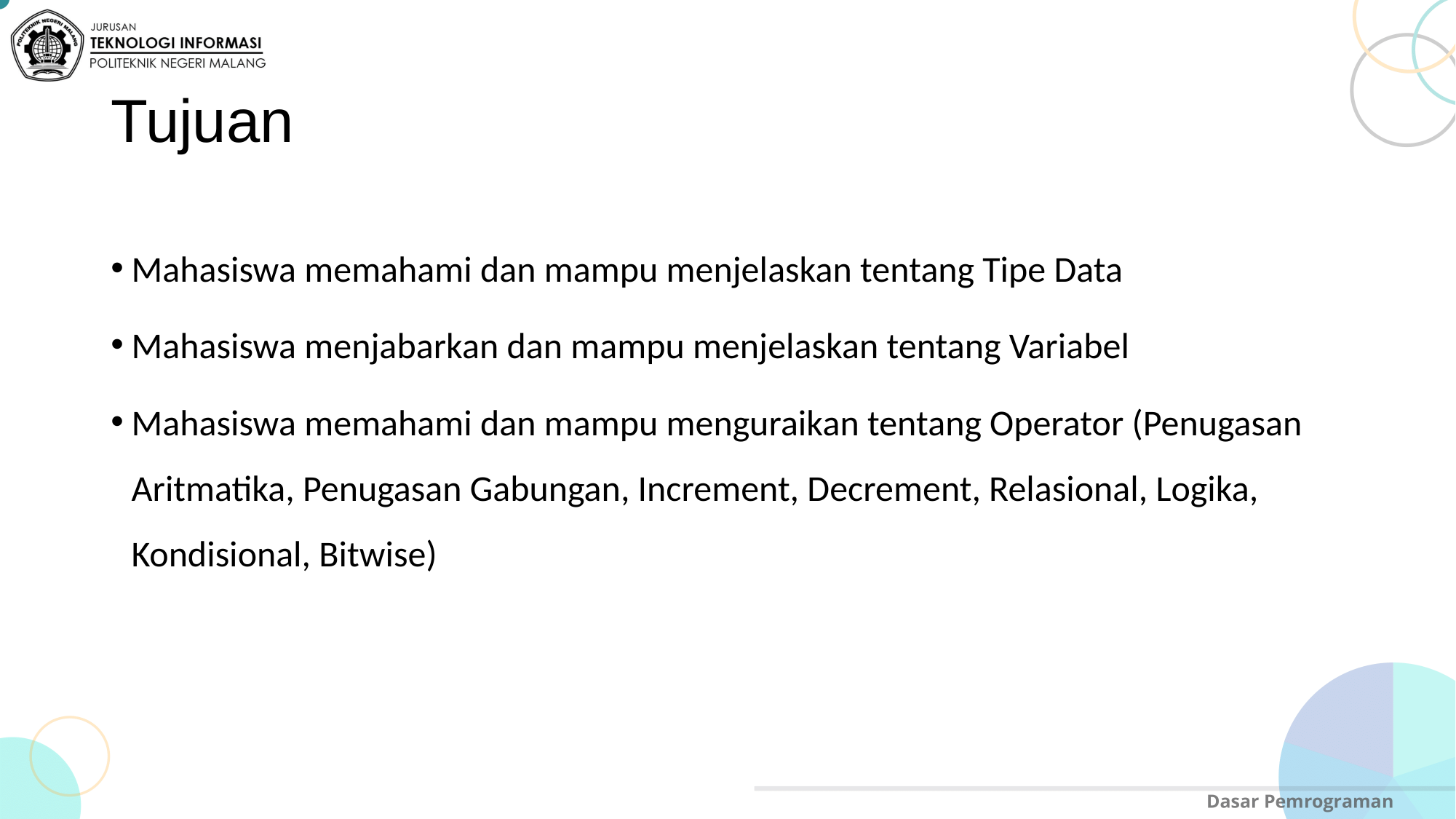

# Tujuan
Mahasiswa memahami dan mampu menjelaskan tentang Tipe Data
Mahasiswa menjabarkan dan mampu menjelaskan tentang Variabel
Mahasiswa memahami dan mampu menguraikan tentang Operator (Penugasan Aritmatika, Penugasan Gabungan, Increment, Decrement, Relasional, Logika, Kondisional, Bitwise)